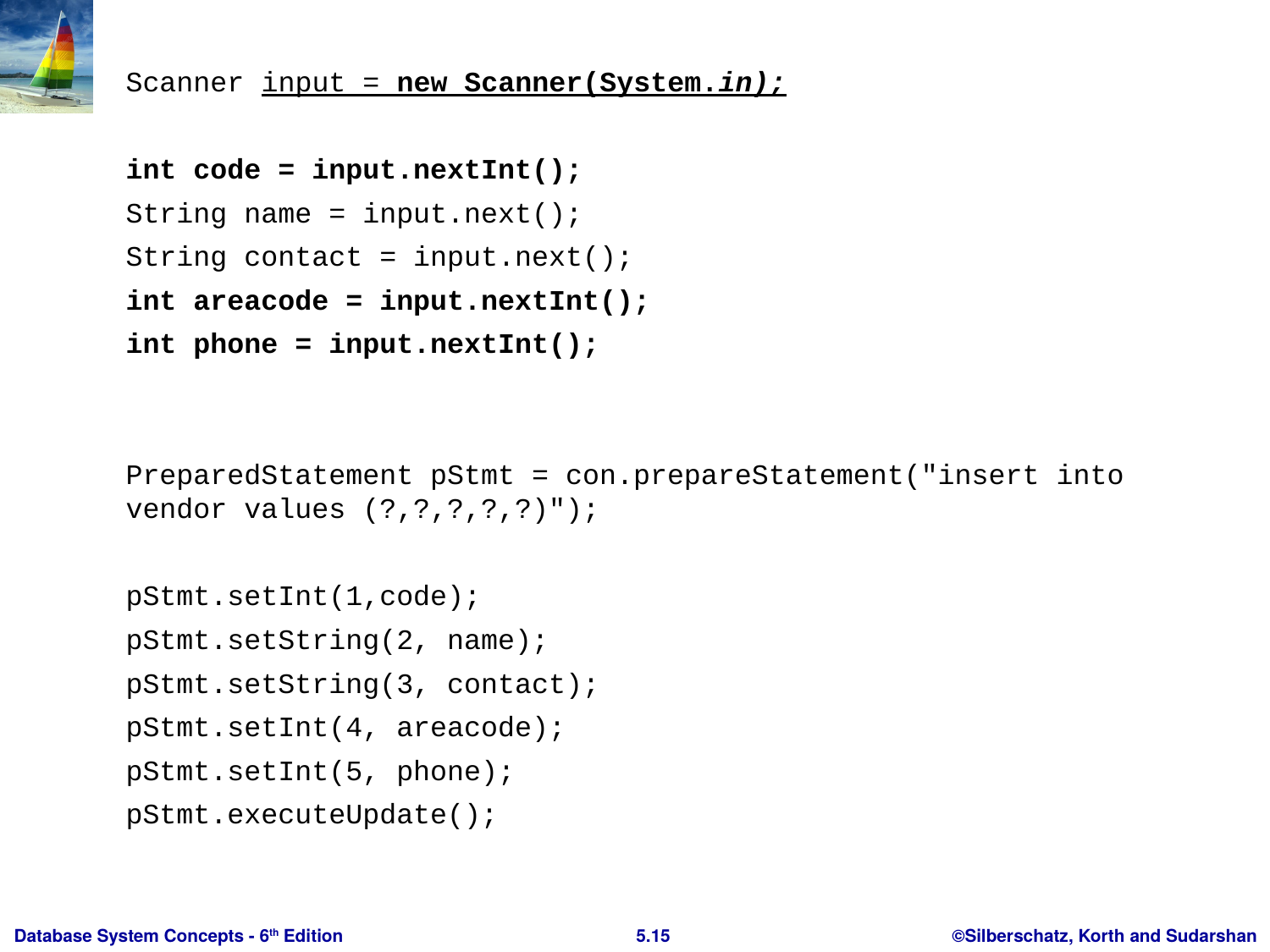

Scanner input = new Scanner(System.in);

int code = input.nextInt();
String name = input.next();
String contact = input.next();
int areacode = input.nextInt();
int phone = input.nextInt();

PreparedStatement pStmt = con.prepareStatement("insert into vendor values (?,?,?,?,?)");

pStmt.setInt(1,code);
pStmt.setString(2, name);
pStmt.setString(3, contact);
pStmt.setInt(4, areacode);
pStmt.setInt(5, phone);
pStmt.executeUpdate();